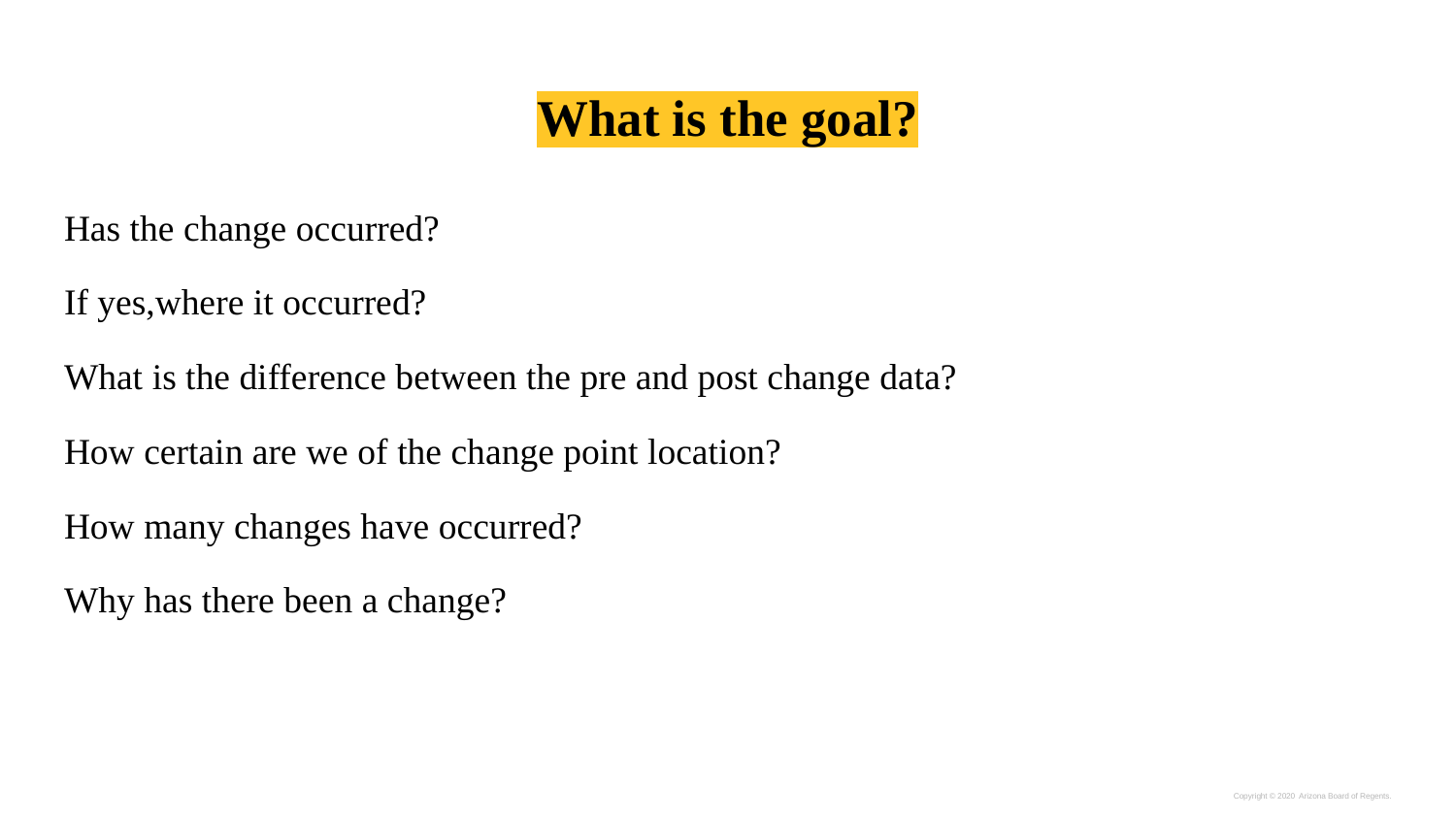

# What is the goal?
Has the change occurred?
If yes,where it occurred?
What is the difference between the pre and post change data?
How certain are we of the change point location?
How many changes have occurred?
Why has there been a change?